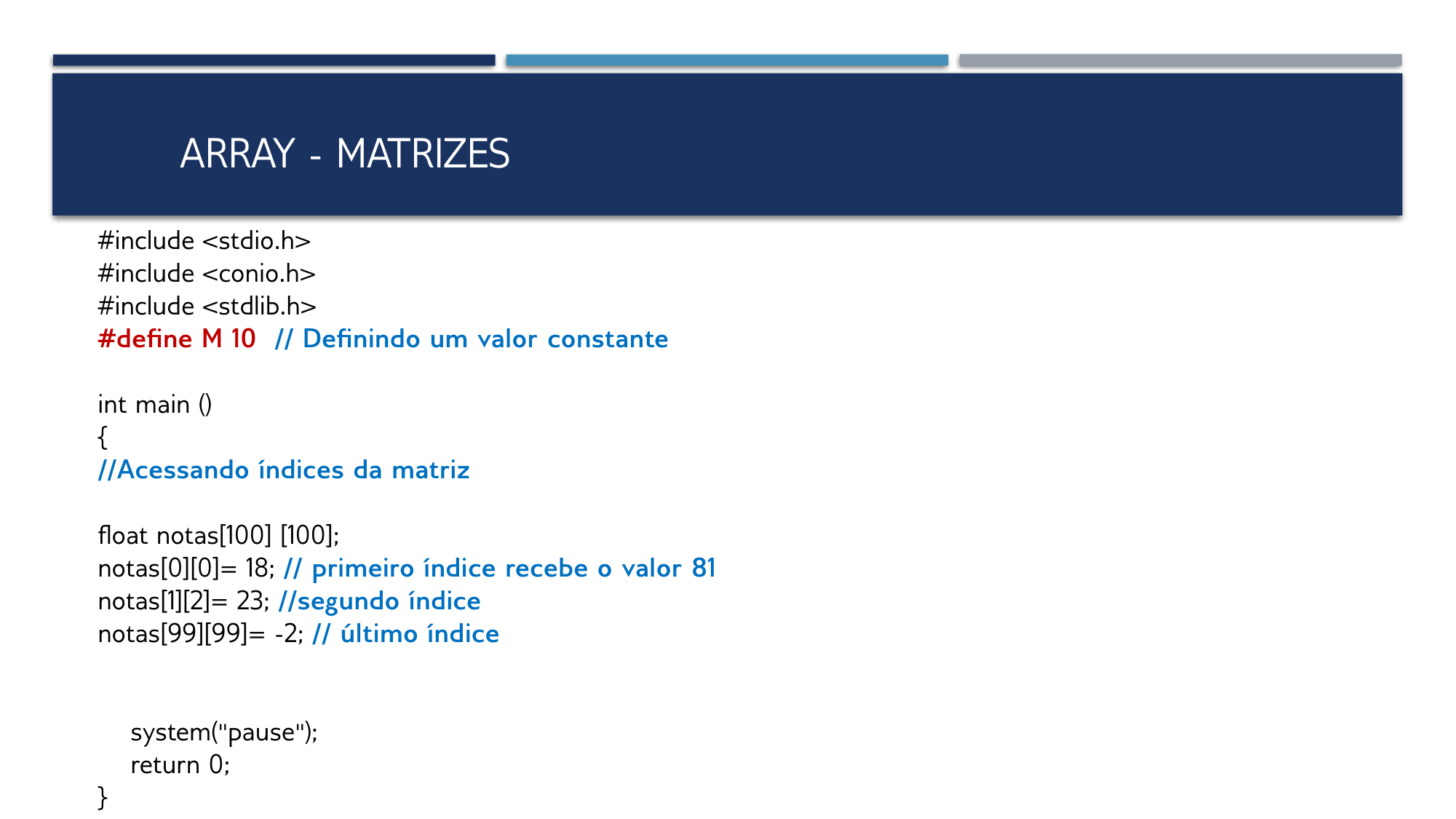

# Array - Matrizes
#include <stdio.h>
#include <conio.h>
#include <stdlib.h>
#define M 10  // Definindo um valor constante

int main ()
{
//Acessando índices da matriz

float notas[100] [100];
notas[0][0]= 18; // primeiro índice recebe o valor 81
notas[1][2]= 23; //segundo índice
notas[99][99]= -2; // último índice

    system("pause");
    return 0;
}